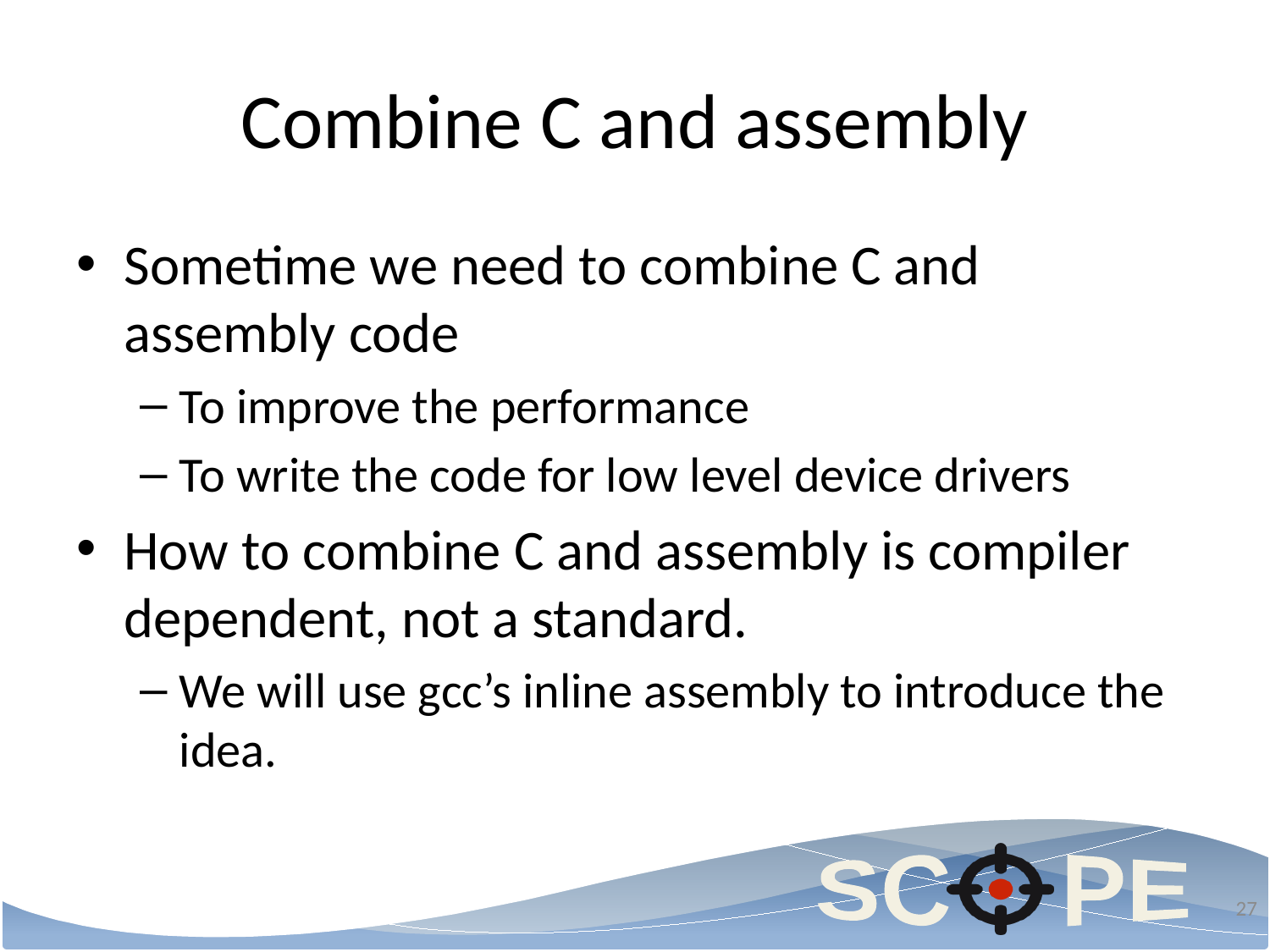

# Combine C and assembly
Sometime we need to combine C and assembly code
To improve the performance
To write the code for low level device drivers
How to combine C and assembly is compiler dependent, not a standard.
We will use gcc’s inline assembly to introduce the idea.
27